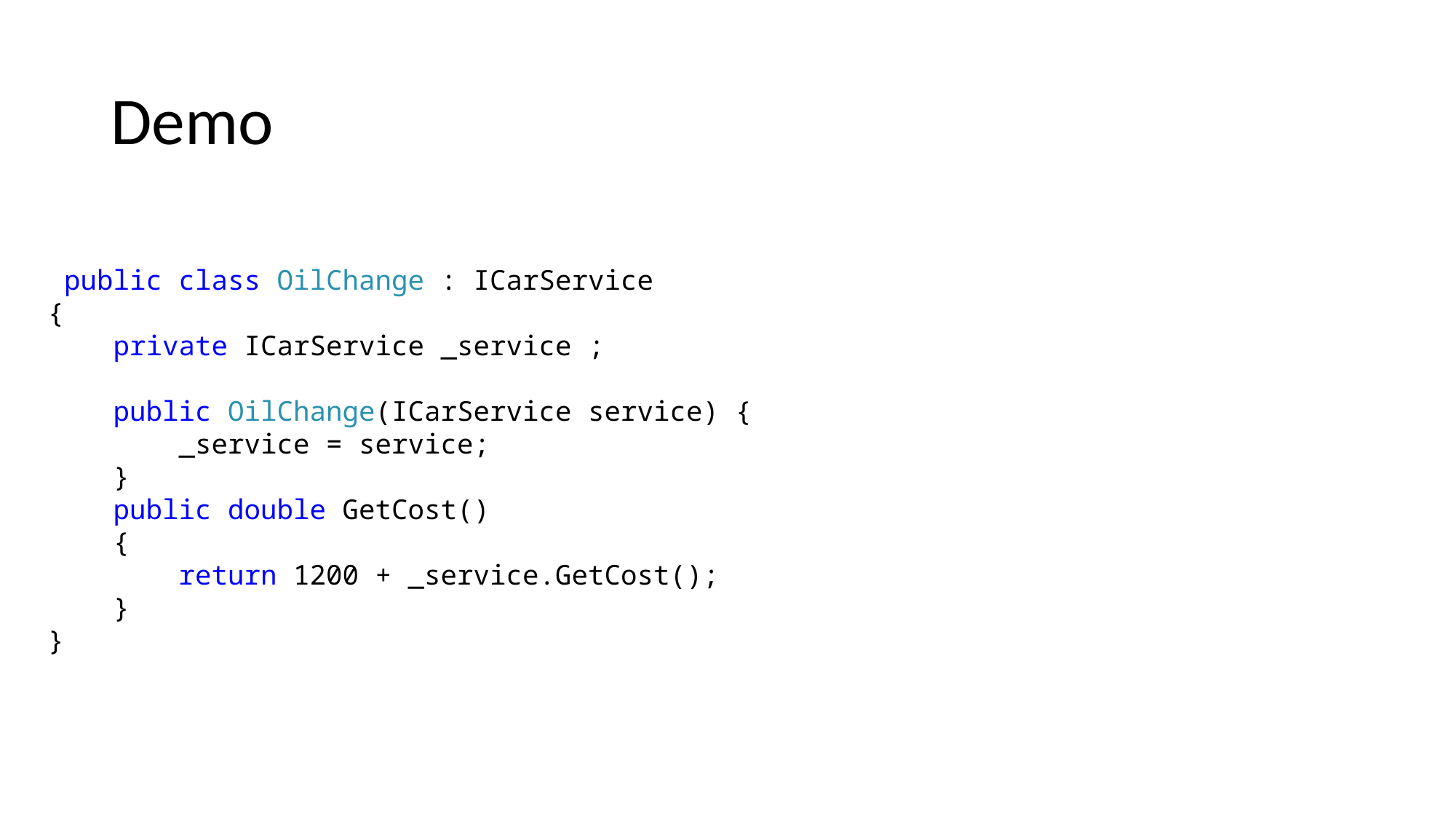

# Demo
 public class OilChange : ICarService
{
    private ICarService _service ;

    public OilChange(ICarService service) {
        _service = service;
    }
    public double GetCost()
    {
        return 1200 + _service.GetCost();
    }
}